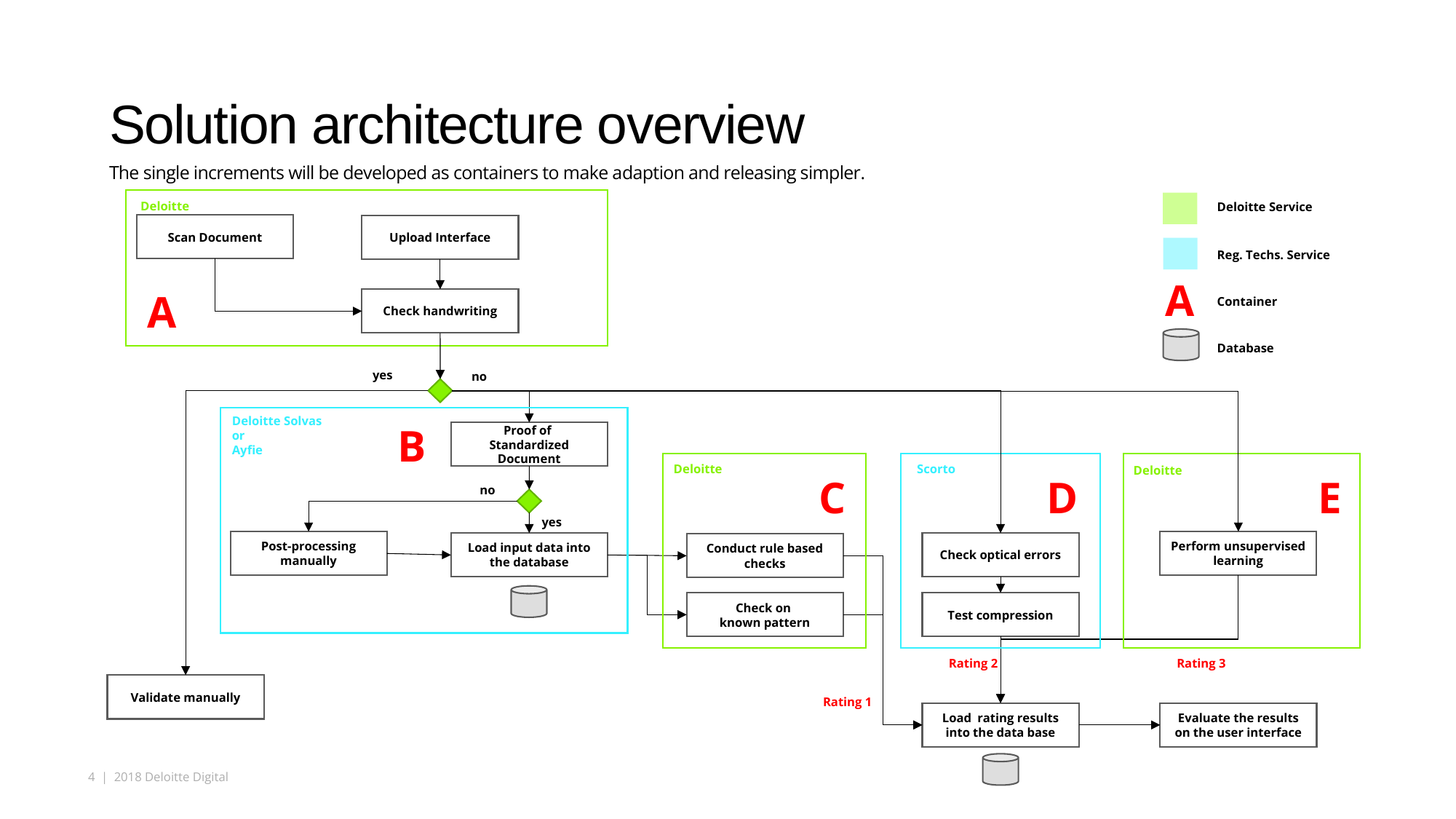

# Solution architecture overview
The single increments will be developed as containers to make adaption and releasing simpler.

Deloitte

Deloitte Service

Reg. Techs. Service
A
Container

Database
Scan Document
Upload Interface
A
Check handwriting
yes
no

Deloitte Solvas
or
Ayfie
B
Proof of
Standardized Document

Scorto
Deloitte
Deloitte
C
D
E
no

yes
Post-processing manually
Perform unsupervised learning
Load input data into the database
Check optical errors
Conduct rule based checks

Check on
known pattern
Test compression
Rating 2
Rating 3
Validate manually
Rating 1
Load  rating results into the data base
Evaluate the results on the user interface